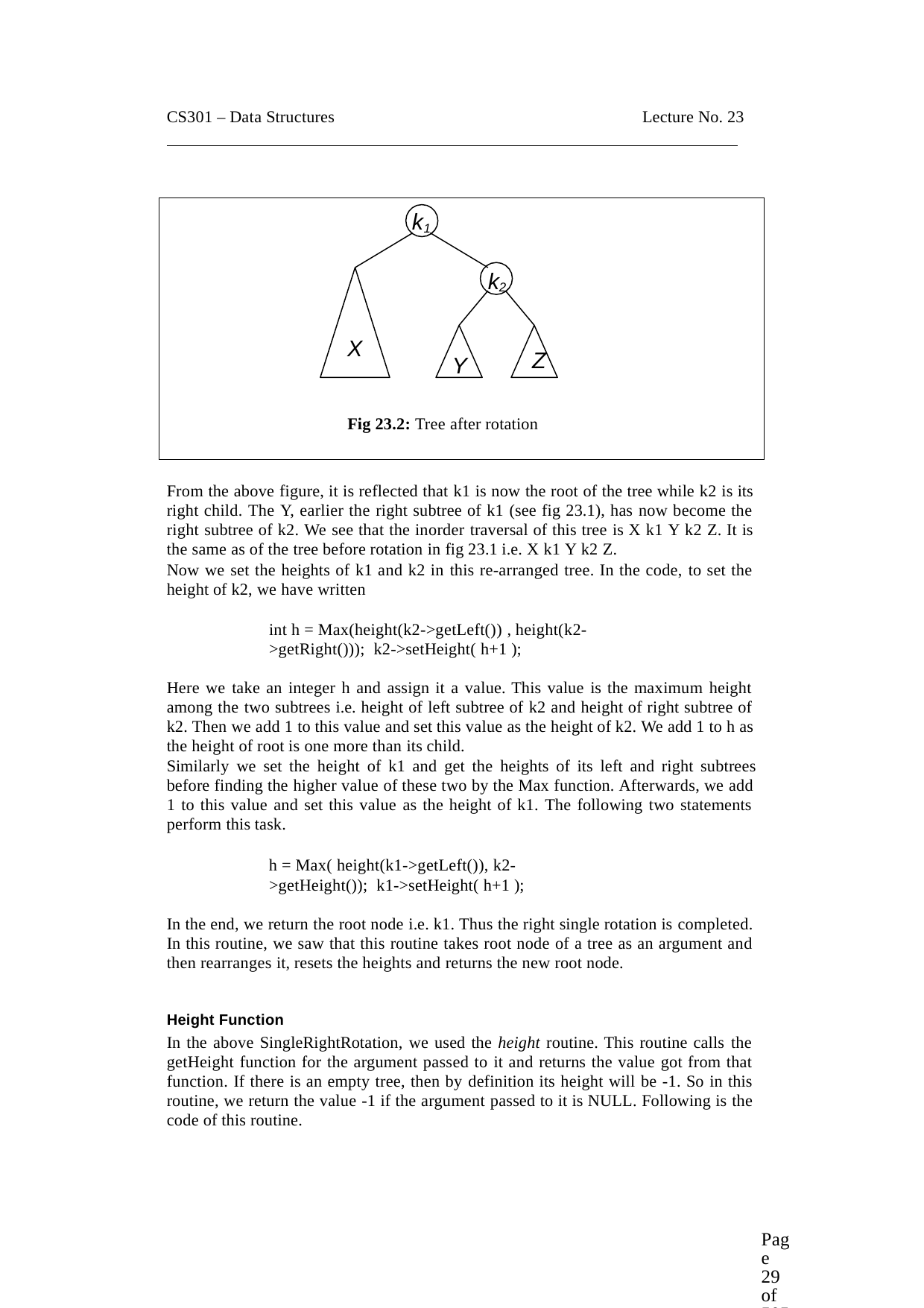

CS301 – Data Structures
Lecture No. 23

k1

k2

X
Z
Y
Fig 23.2: Tree after rotation

From the above figure, it is reflected that k1 is now the root of the tree while k2 is its  right child. The Y, earlier the right subtree of k1 (see fig 23.1), has now become the  right subtree of k2. We see that the inorder traversal of this tree is X k1 Y k2 Z. It is  the same as of the tree before rotation in fig 23.1 i.e. X k1 Y k2 Z.
Now we set the heights of k1 and k2 in this re-arranged tree. In the code, to set the  height of k2, we have written

int h = Max(height(k2->getLeft()) , height(k2->getRight()));  k2->setHeight( h+1 );

Here we take an integer h and assign it a value. This value is the maximum height  among the two subtrees i.e. height of left subtree of k2 and height of right subtree of  k2. Then we add 1 to this value and set this value as the height of k2. We add 1 to h as  the height of root is one more than its child.
Similarly we set the height of k1 and get the heights of its left and right subtrees
before finding the higher value of these two by the Max function. Afterwards, we add  1 to this value and set this value as the height of k1. The following two statements  perform this task.

h = Max( height(k1->getLeft()), k2->getHeight());  k1->setHeight( h+1 );

In the end, we return the root node i.e. k1. Thus the right single rotation is completed.  In this routine, we saw that this routine takes root node of a tree as an argument and  then rearranges it, resets the heights and returns the new root node.

Height Function
In the above SingleRightRotation, we used the height routine. This routine calls the  getHeight function for the argument passed to it and returns the value got from that  function. If there is an empty tree, then by definition its height will be -1. So in this  routine, we return the value -1 if the argument passed to it is NULL. Following is the  code of this routine.

Page 29 of 505